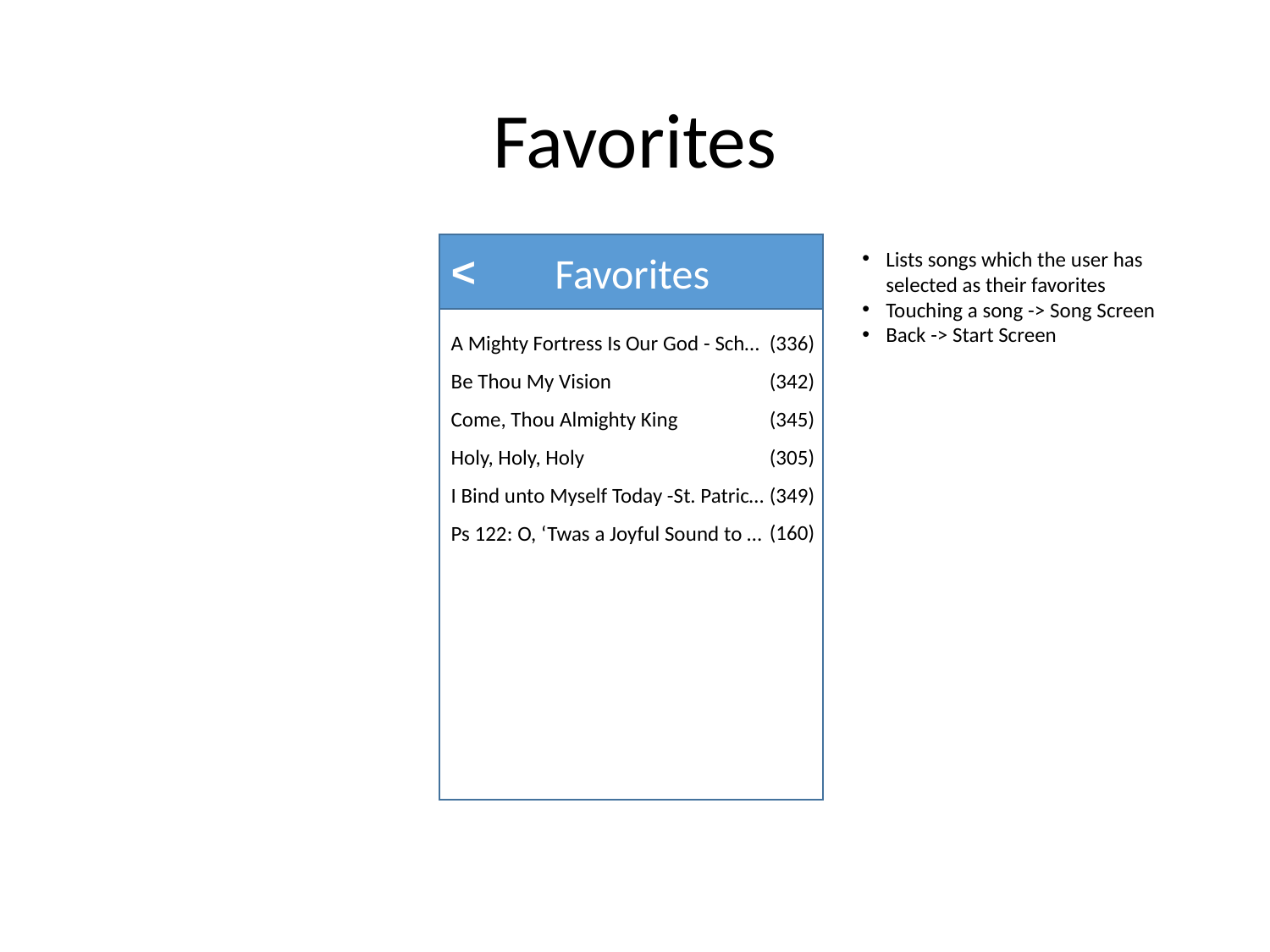

# Favorites

<
Lists songs which the user has selected as their favorites
Touching a song -> Song Screen
Back -> Start Screen
Favorites
(336)
(342)
(345)
(305)
(349)
(160)
A Mighty Fortress Is Our God - Sch…
Be Thou My Vision
Come, Thou Almighty King
Holy, Holy, Holy
I Bind unto Myself Today -St. Patric…
Ps 122: O, ‘Twas a Joyful Sound to …